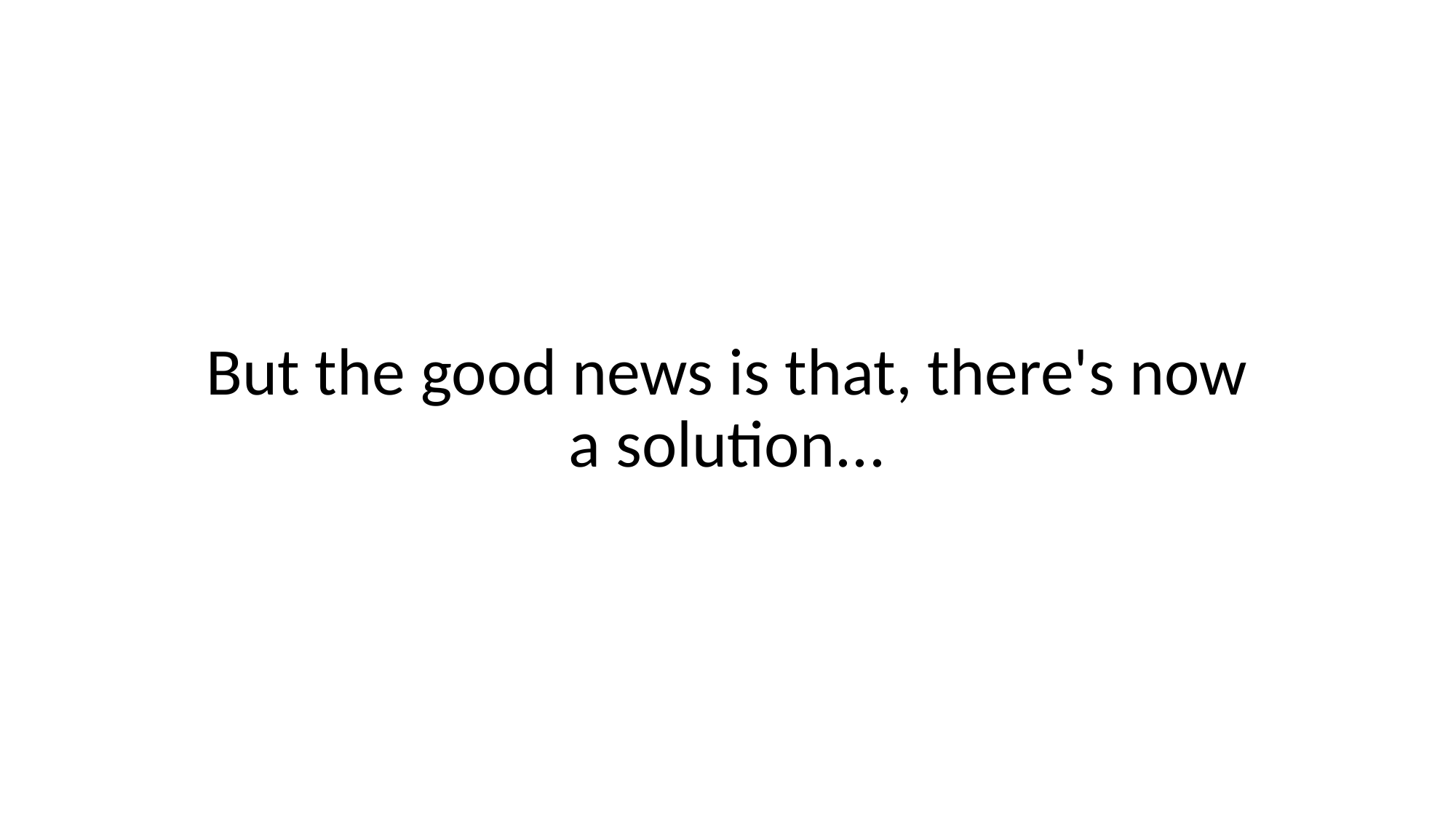

# But the good news is that, there's now a solution...